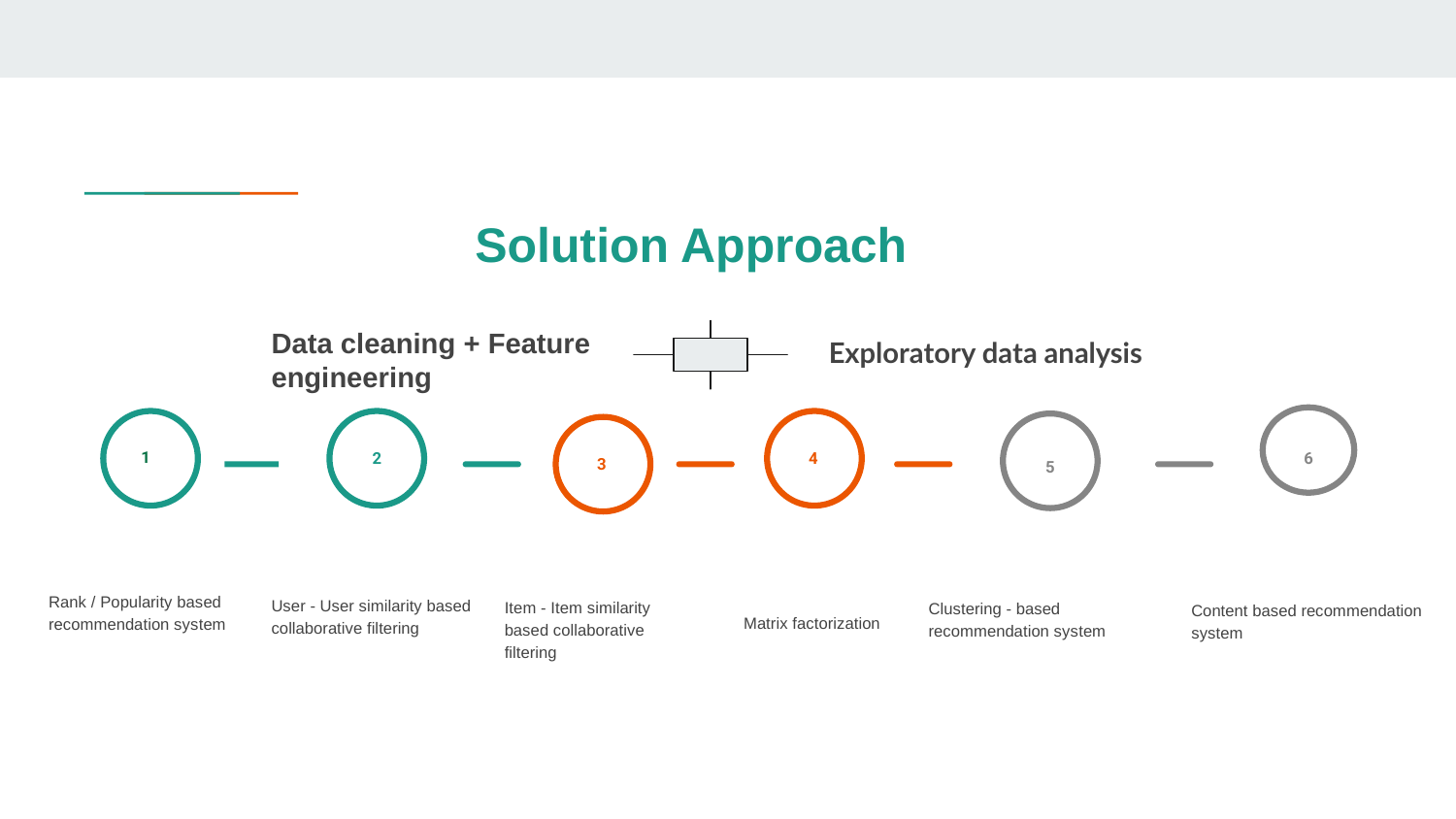

Solution Approach
Data cleaning + Feature engineering

Exploratory data analysis

6
Content based recommendation system

5
Clustering - based recommendation system

1
Rank / Popularity based recommendation system
4
Matrix factorization

2
User - User similarity based collaborative filtering
3
Item - Item similarity based collaborative filtering